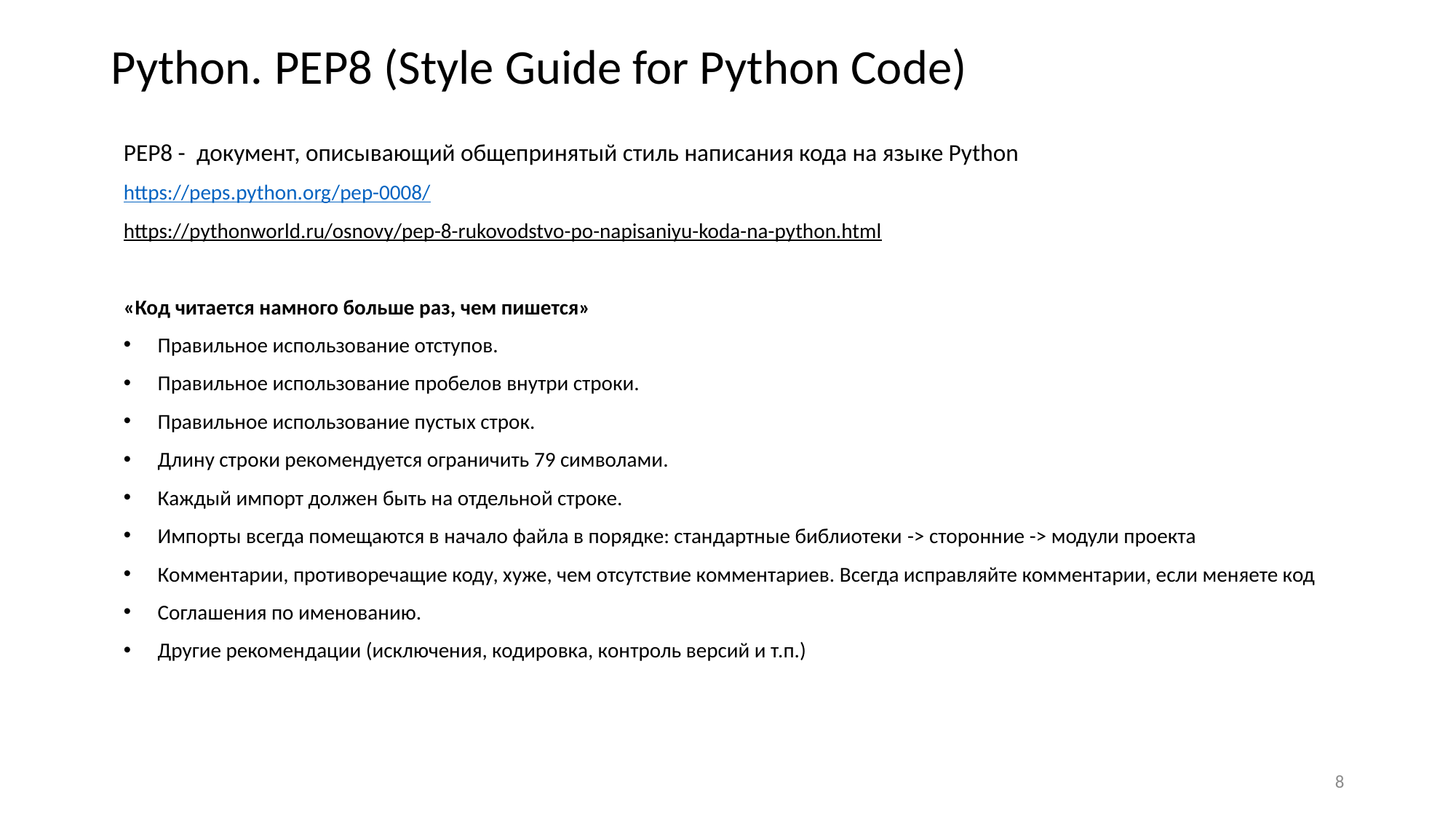

# Python. PEP8 (Style Guide for Python Code)
PEP8 -  документ, описывающий общепринятый стиль написания кода на языке Python
https://peps.python.org/pep-0008/
https://pythonworld.ru/osnovy/pep-8-rukovodstvo-po-napisaniyu-koda-na-python.html

«Код читается намного больше раз, чем пишется»
Правильное использование отступов.
Правильное использование пробелов внутри строки.
Правильное использование пустых строк.
Длину строки рекомендуется ограничить 79 символами.
Каждый импорт должен быть на отдельной строке.
Импорты всегда помещаются в начало файла в порядке: стандартные библиотеки -> сторонние -> модули проекта
Комментарии, противоречащие коду, хуже, чем отсутствие комментариев. Всегда исправляйте комментарии, если меняете код
Соглашения по именованию.
Другие рекомендации (исключения, кодировка, контроль версий и т.п.)
8